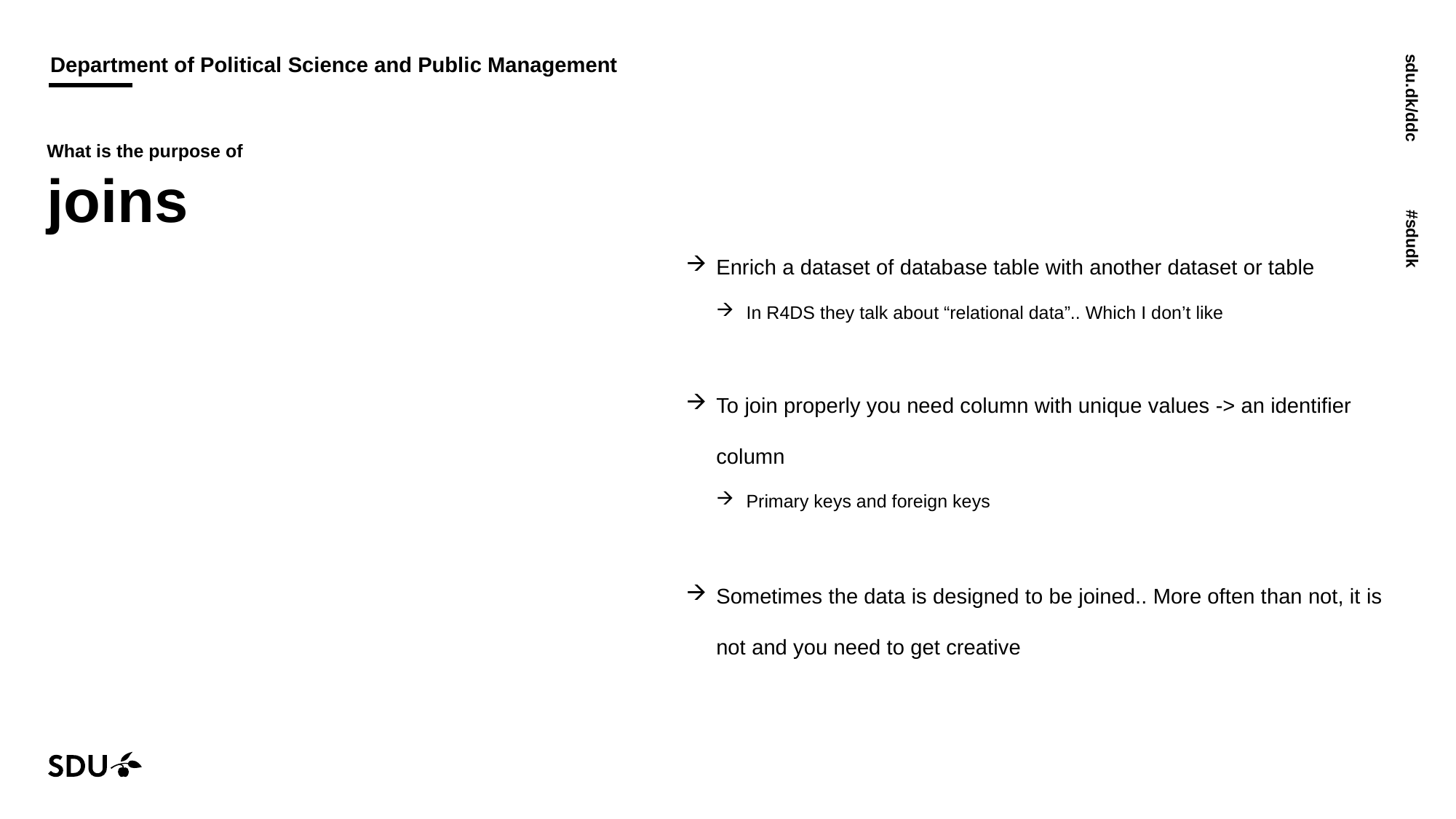

# What is the purpose of joins
Enrich a dataset of database table with another dataset or table
In R4DS they talk about “relational data”.. Which I don’t like

To join properly you need column with unique values -> an identifier column
Primary keys and foreign keys

Sometimes the data is designed to be joined.. More often than not, it is not and you need to get creative

13/10/2022